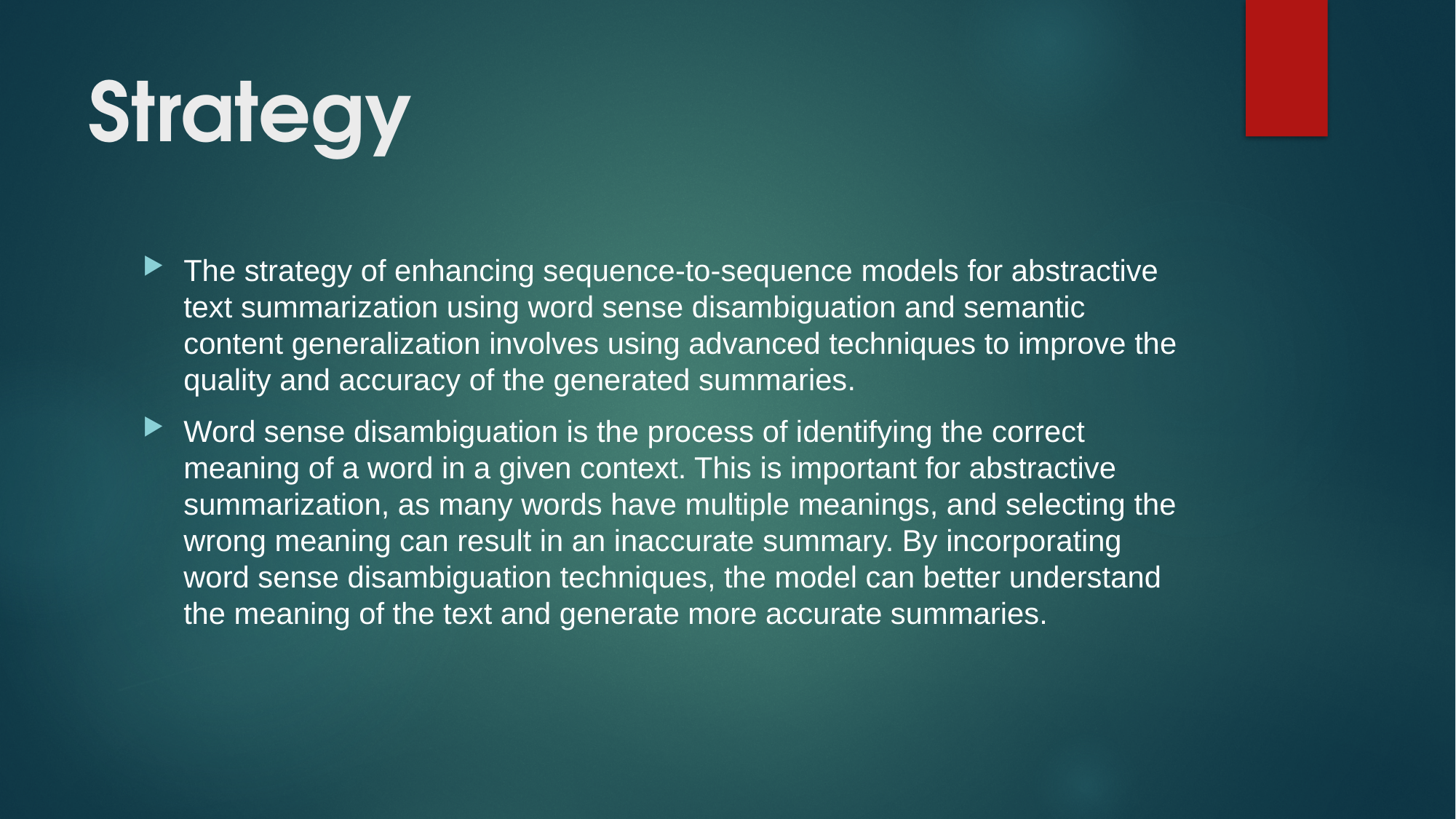

# Strategy
The strategy of enhancing sequence-to-sequence models for abstractive text summarization using word sense disambiguation and semantic content generalization involves using advanced techniques to improve the quality and accuracy of the generated summaries.
Word sense disambiguation is the process of identifying the correct meaning of a word in a given context. This is important for abstractive summarization, as many words have multiple meanings, and selecting the wrong meaning can result in an inaccurate summary. By incorporating word sense disambiguation techniques, the model can better understand the meaning of the text and generate more accurate summaries.